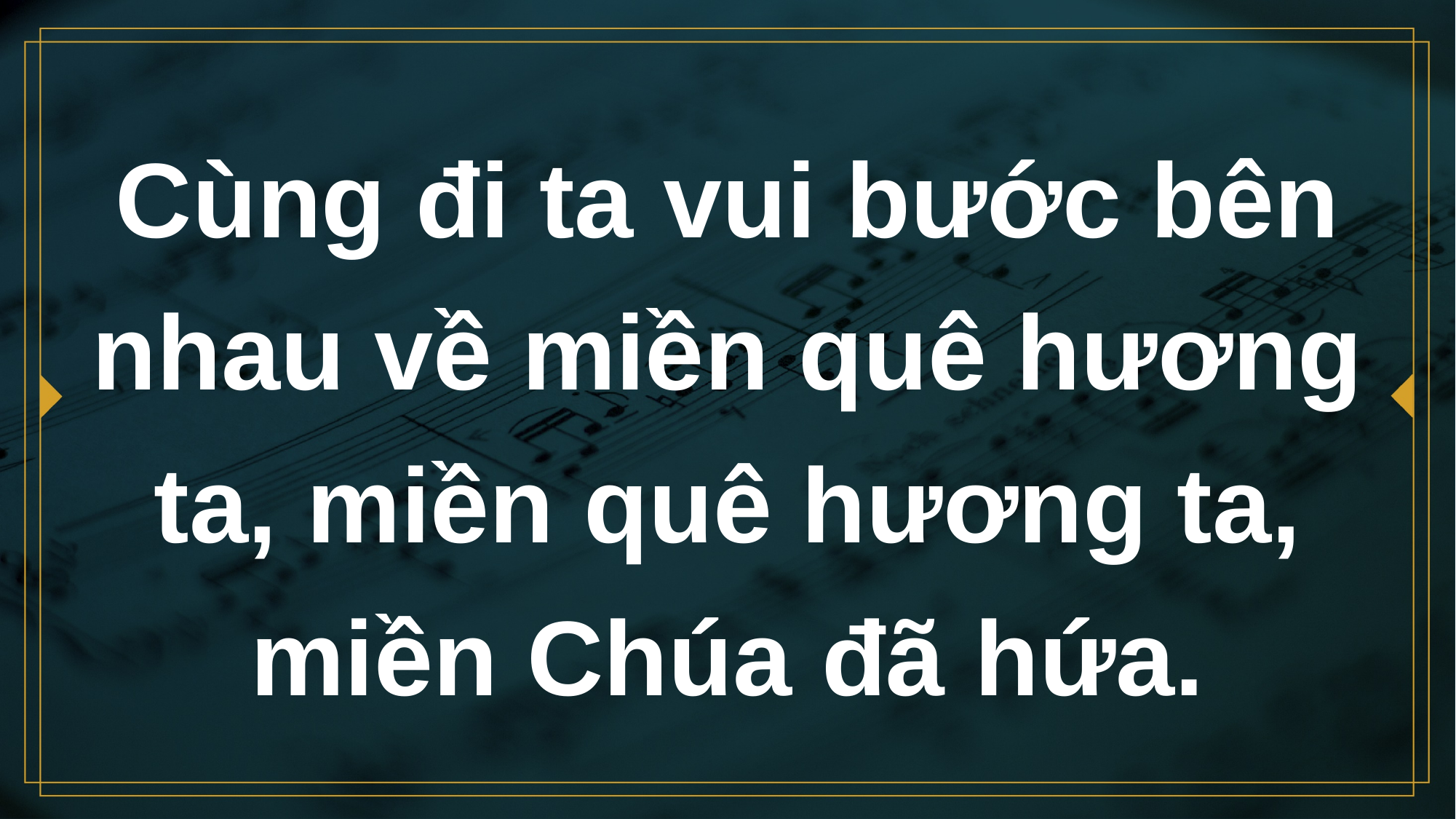

# Cùng đi ta vui bước bên nhau về miền quê hương ta, miền quê hương ta, miền Chúa đã hứa.